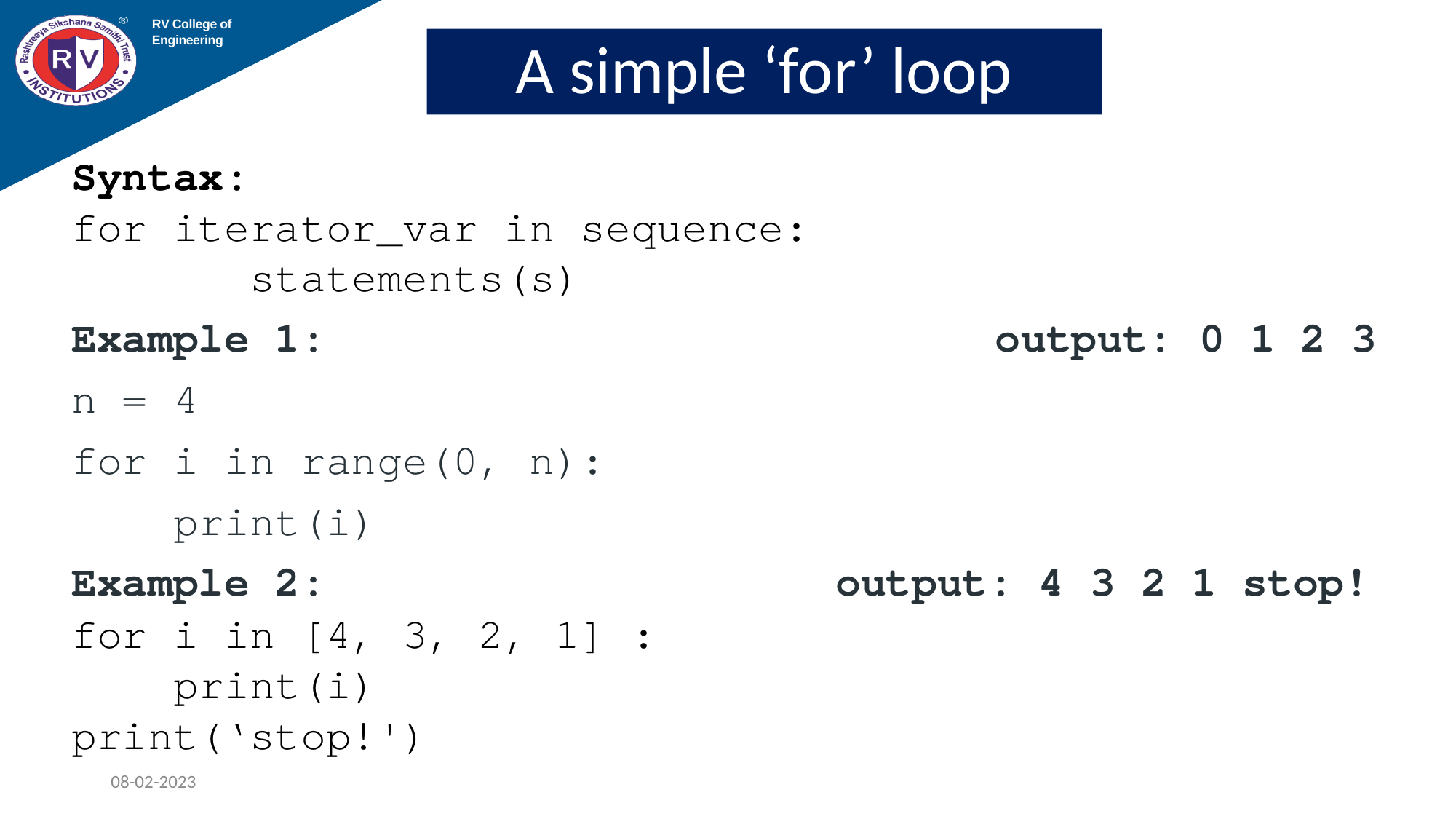

RV College of
Engineering
A simple ‘for’ loop

Syntax:
for iterator_var in sequence:
       statements(s)
Example 1:                		  output: 0 1 2 3
n = 4
for i in range(0, n):
    print(i)
Example 2:					output: 4 3 2 1 stop!
for i in [4, 3, 2, 1] :
    print(i)
print(‘stop!')
08-02-2023
Prof Somesh Nandi, Dept. of AIML
3